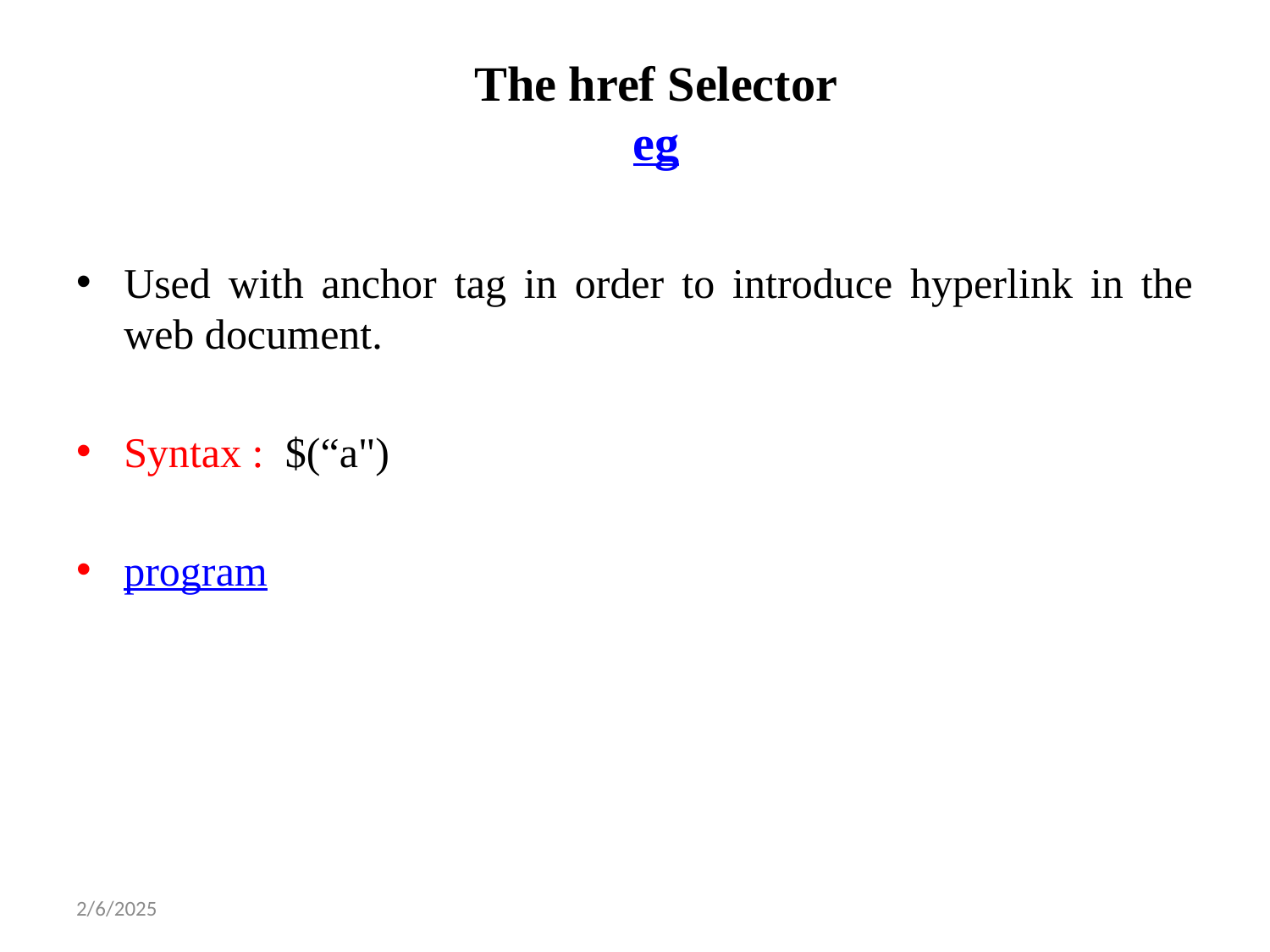

# The href Selector eg

Used with anchor tag in order to introduce hyperlink in the web document.

Syntax :  $(“a")

program
2/6/2025